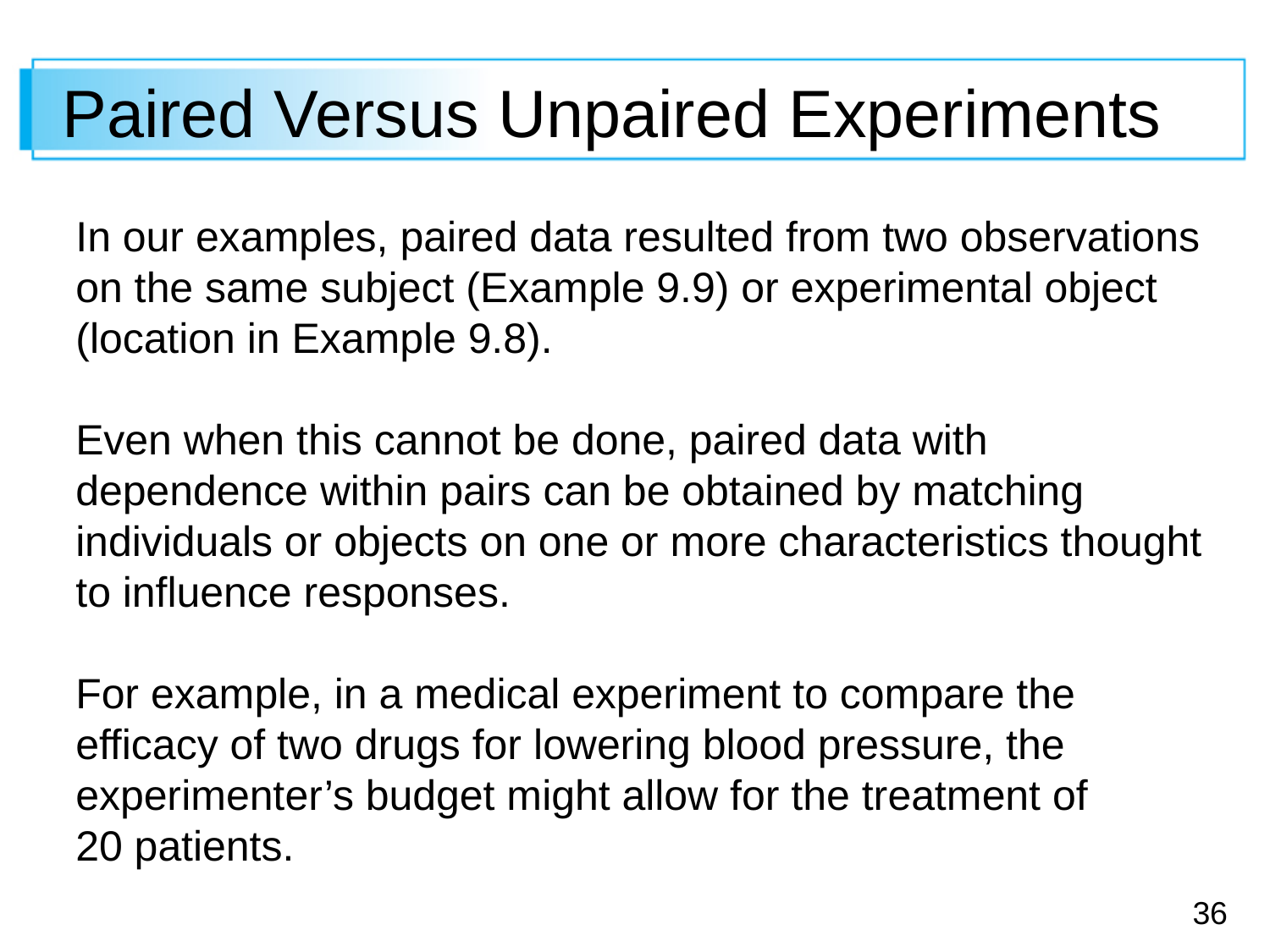

# Paired Versus Unpaired Experiments
In our examples, paired data resulted from two observations on the same subject (Example 9.9) or experimental object (location in Example 9.8).

Even when this cannot be done, paired data with dependence within pairs can be obtained by matching individuals or objects on one or more characteristics thought to influence responses.

For example, in a medical experiment to compare the efficacy of two drugs for lowering blood pressure, the experimenter’s budget might allow for the treatment of
20 patients.